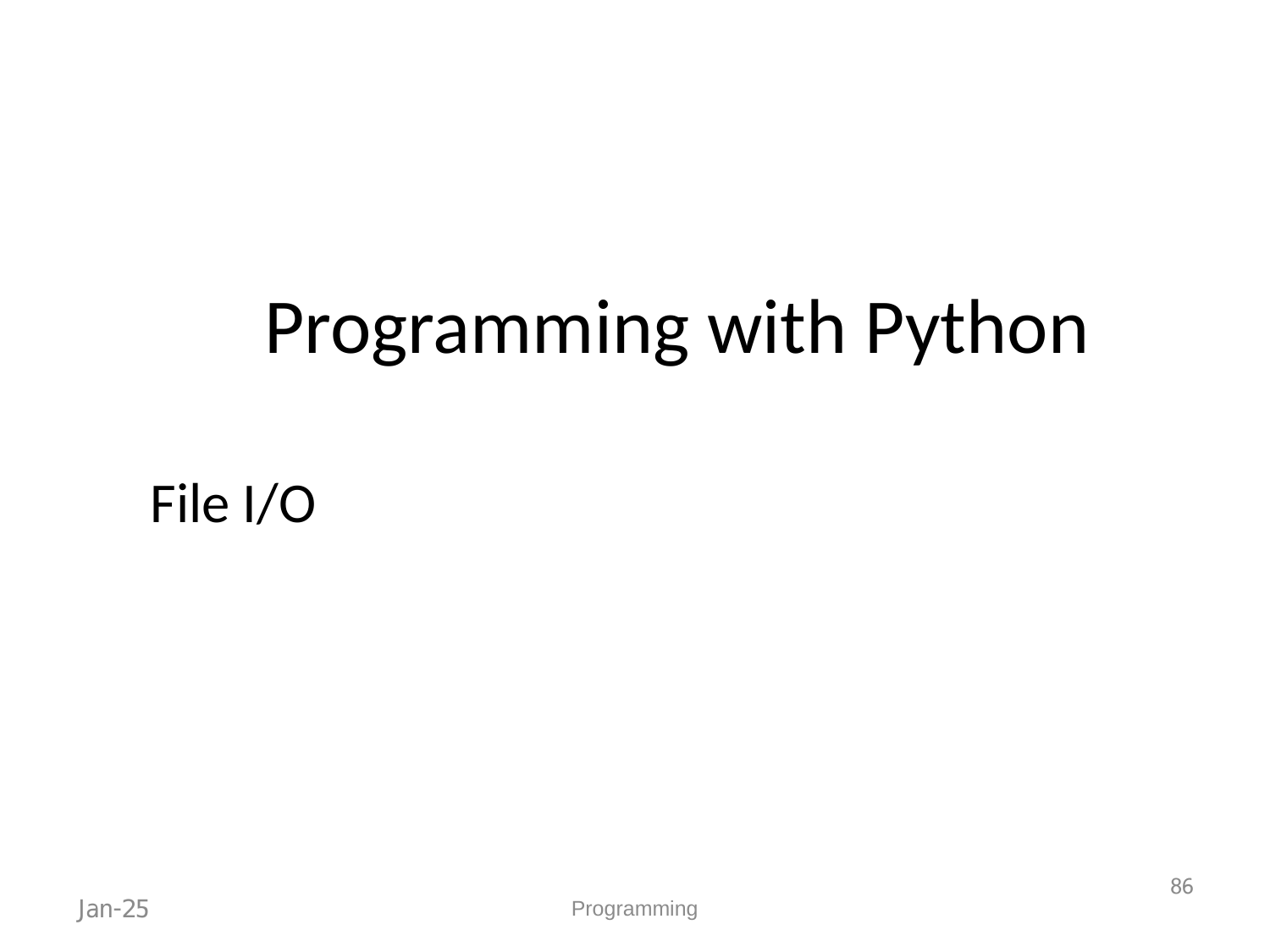

# Programming with Python
File I/O
86
Jan-25
Programming